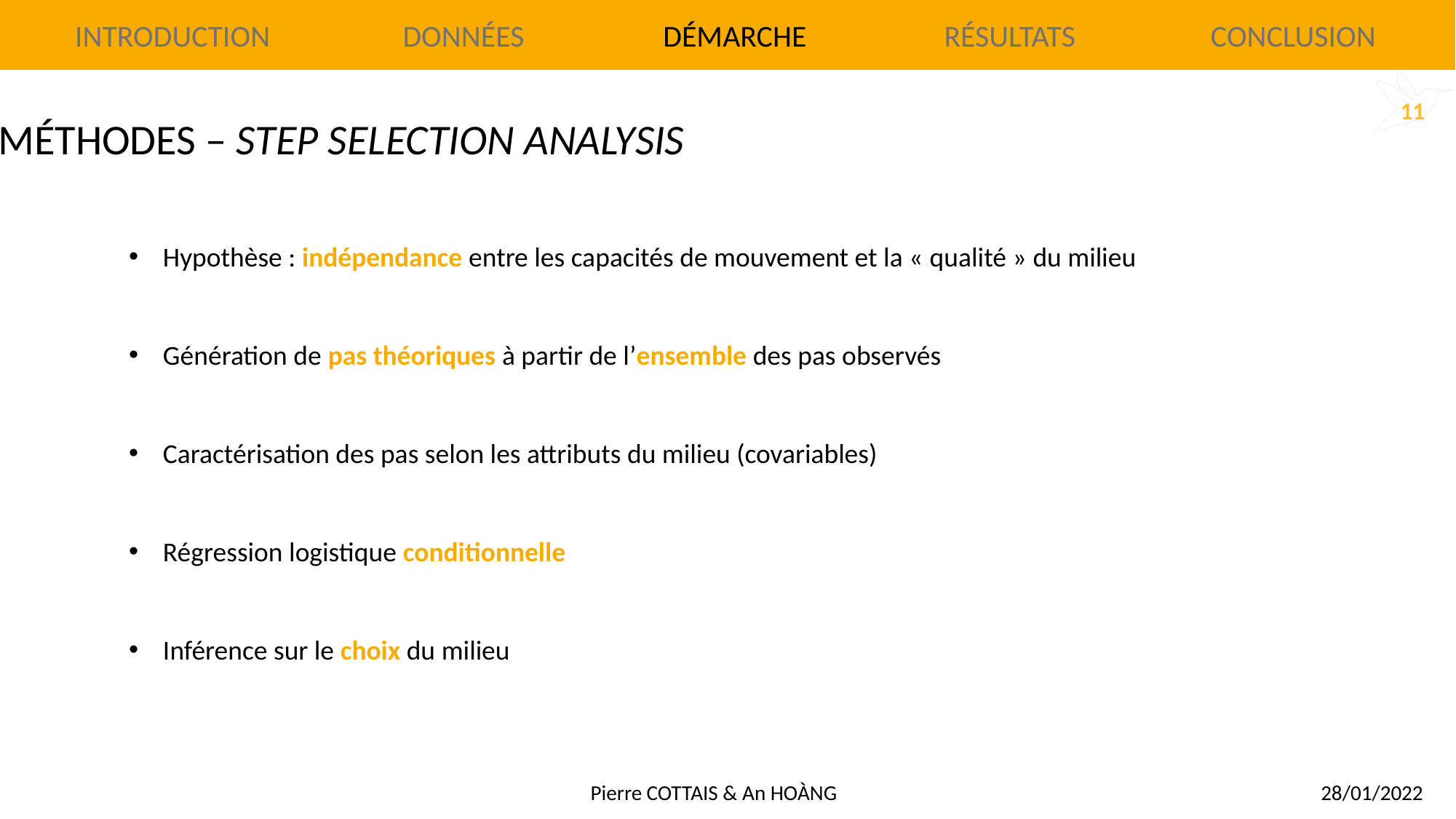

Introduction
Données
Démarche
Résultats
Conclusion

11
Méthodes – step selection analysis
Hypothèse : indépendance entre les capacités de mouvement et la « qualité » du milieu

Génération de pas théoriques à partir de l’ensemble des pas observés

Caractérisation des pas selon les attributs du milieu (covariables)

Régression logistique conditionnelle

Inférence sur le choix du milieu

Pierre Cottais & An Hoàng
28/01/2022